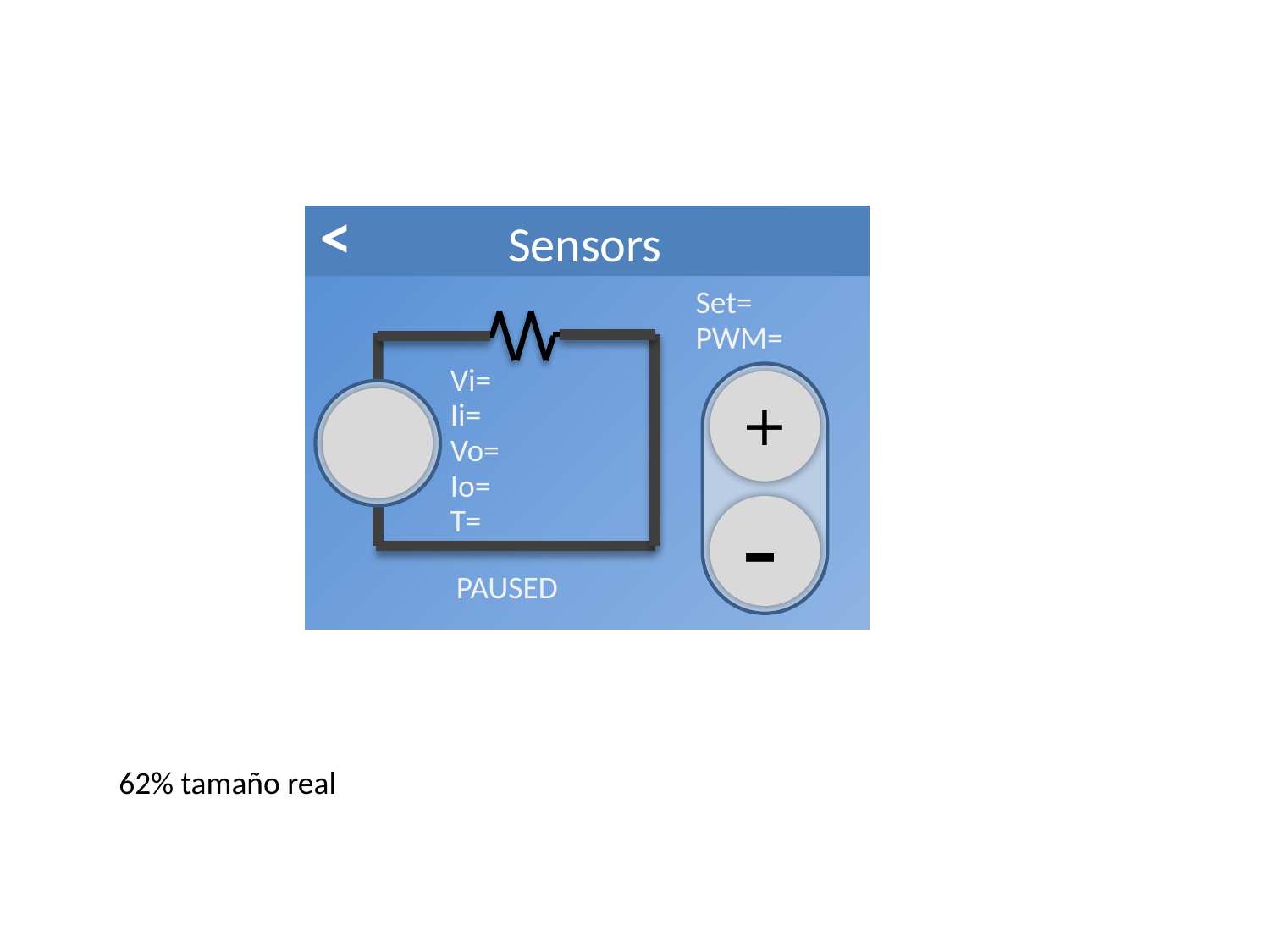

<

Sensors
Set=
PWM=
Vi=
Ii=
Vo=
Io=
T=

+

-

PAUSED
62% tamaño real